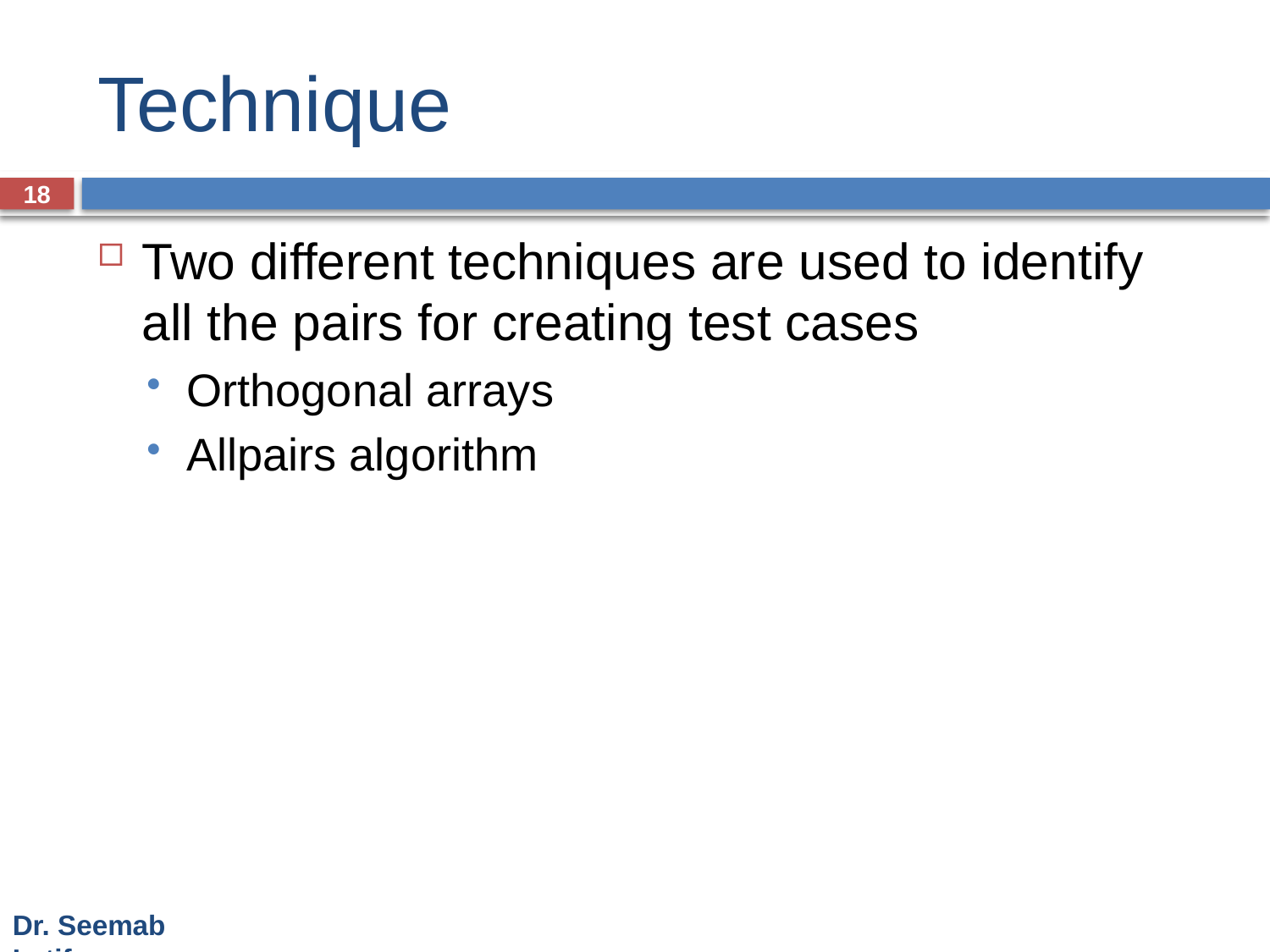

# Technique
18
Two different techniques are used to identify all the pairs for creating test cases
Orthogonal arrays
Allpairs algorithm